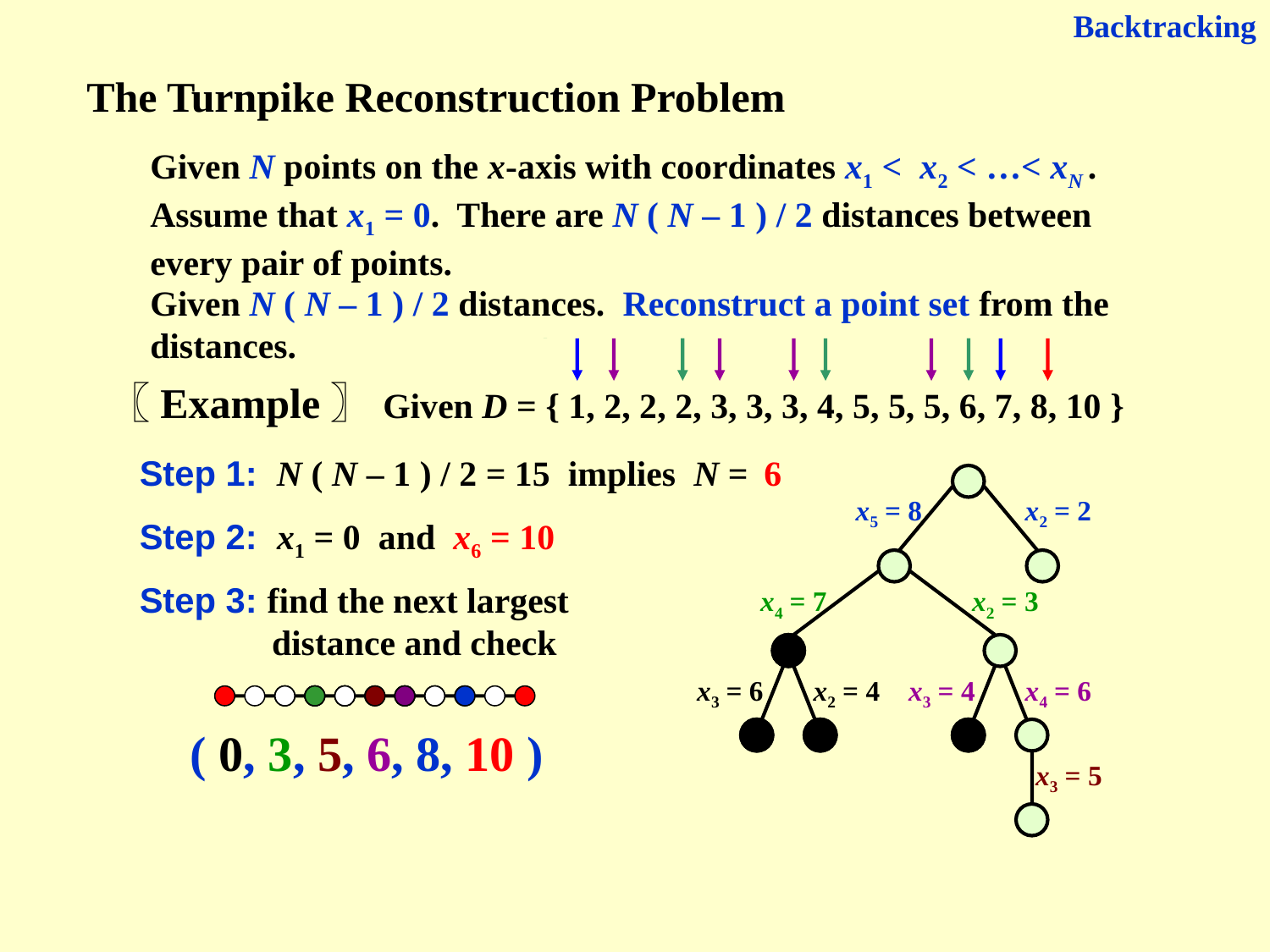

Backtracking
The Turnpike Reconstruction Problem
Given N points on the x-axis with coordinates x1 <  x2 < …< xN .  Assume that x1 = 0.  There are N ( N – 1 ) / 2 distances between every pair of points.
Given N ( N – 1 ) / 2 distances.  Reconstruct a point set from the distances.

〖Example〗Given D = { 1, 2, 2, 2, 3, 3, 3, 4, 5, 5, 5, 6, 7, 8, 10 }
Step 1:  N ( N – 1 ) / 2 = 15  implies  N =  ?
6

x5 = 8

x2 = 2

Step 2:  x1 = 0  and  x6 = 10
Step 3: find the next largest distance and check

x4 = 7
x2 = 3

x3 = 6

x2 = 4

x3 = 4

x4 = 6

( 0, 3, 5, 6, 8, 10 )

x3 = 5